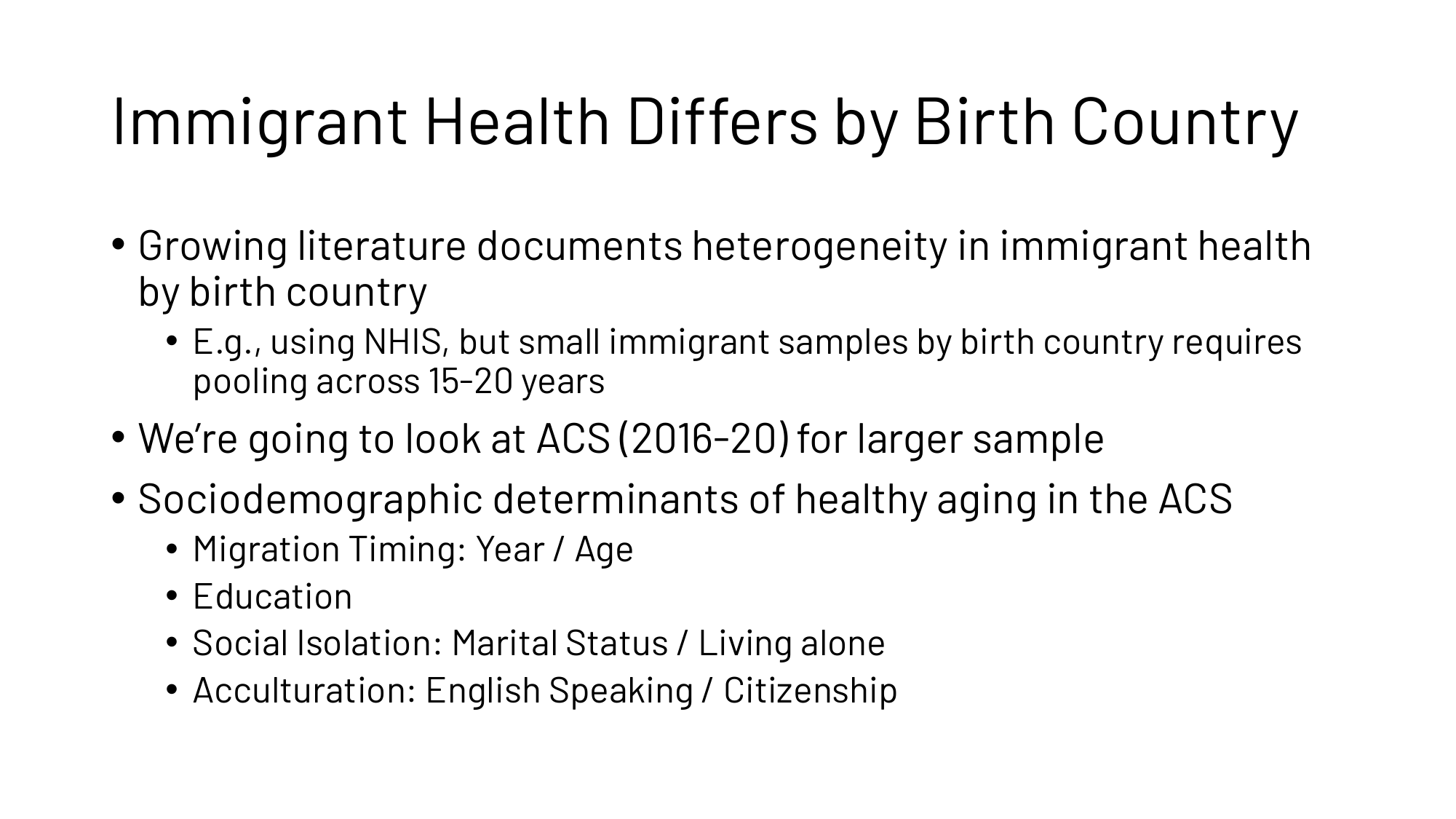

# Immigrant Health Differs by Birth Country
Growing literature documents heterogeneity in immigrant health by birth country
E.g., using NHIS, but small immigrant samples by birth country requires pooling across 15-20 years
We’re going to look at ACS (2016-20) for larger sample
Sociodemographic determinants of healthy aging in the ACS
Migration Timing: Year / Age
Education
Social Isolation: Marital Status / Living alone
Acculturation: English Speaking / Citizenship